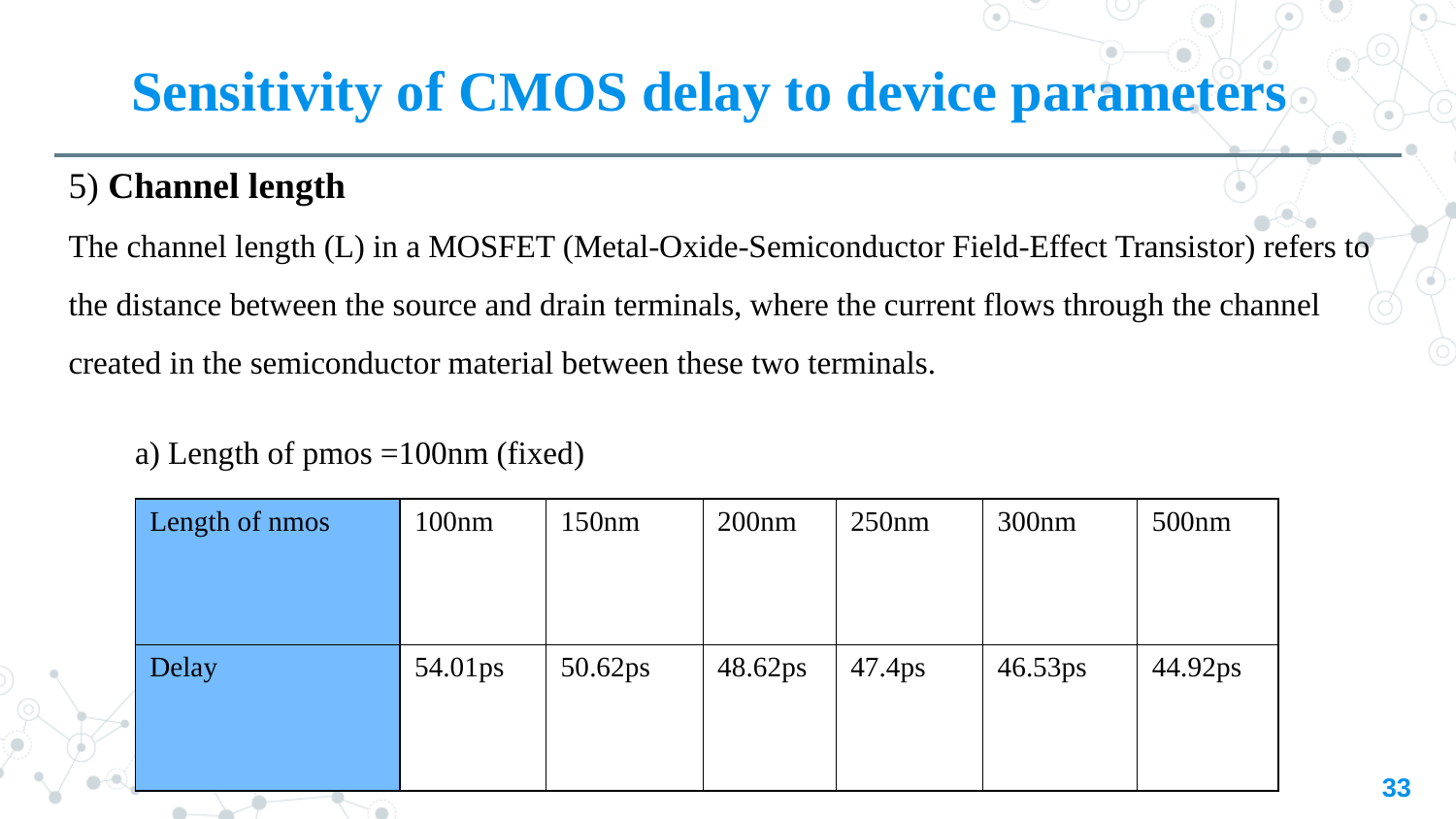

Sensitivity of CMOS delay to device parameters
5) Channel length
The channel length (L) in a MOSFET (Metal-Oxide-Semiconductor Field-Effect Transistor) refers to the distance between the source and drain terminals, where the current flows through the channel created in the semiconductor material between these two terminals.
a) Length of pmos =100nm (fixed)
| Length of nmos | 100nm | 150nm | 200nm | 250nm | 300nm | 500nm |
| --- | --- | --- | --- | --- | --- | --- |
| Delay | 54.01ps | 50.62ps | 48.62ps | 47.4ps | 46.53ps | 44.92ps |
33